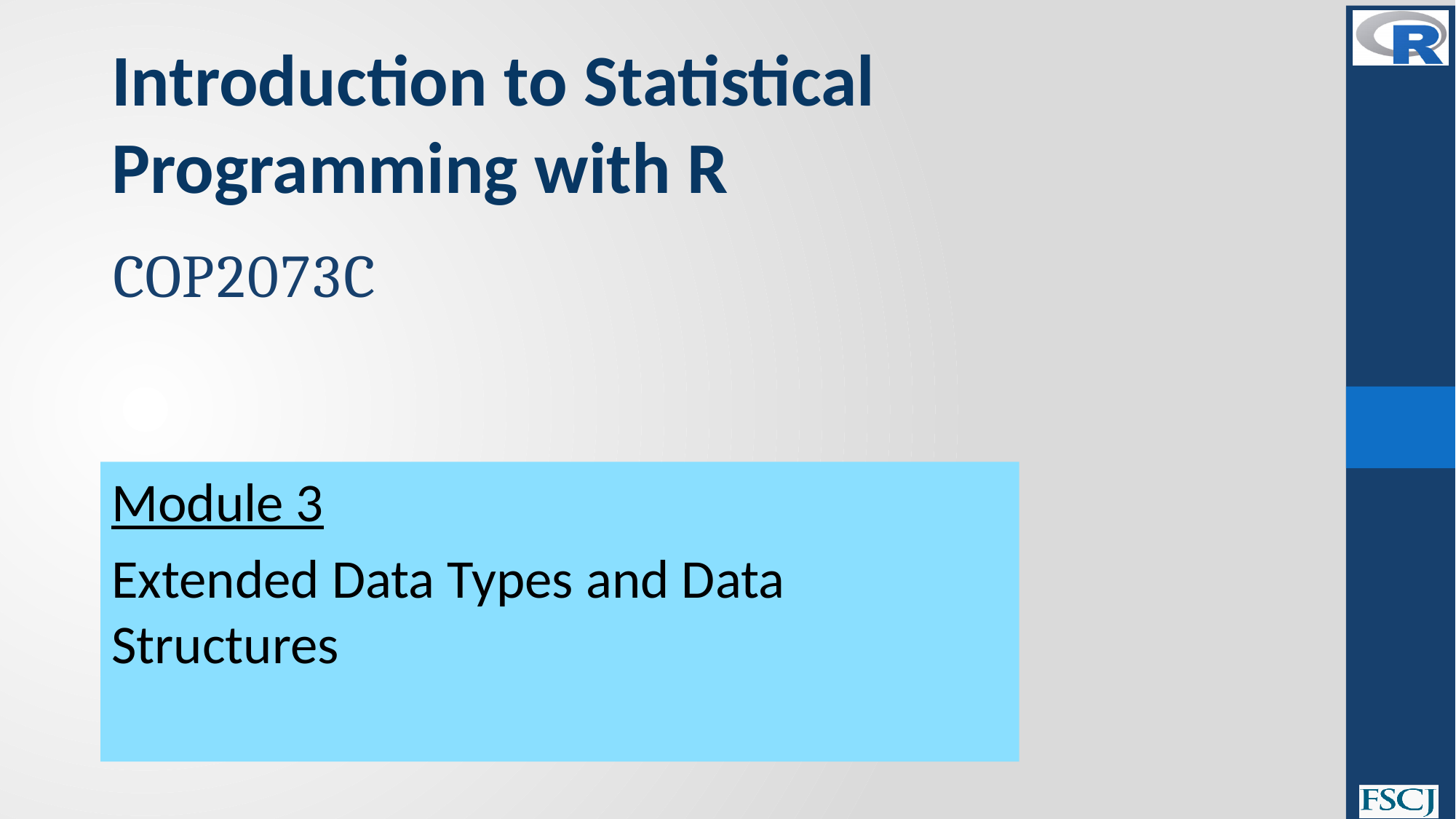

Introduction to Statistical Programming with R
# COP2073C
Module 3
Extended Data Types and Data Structures